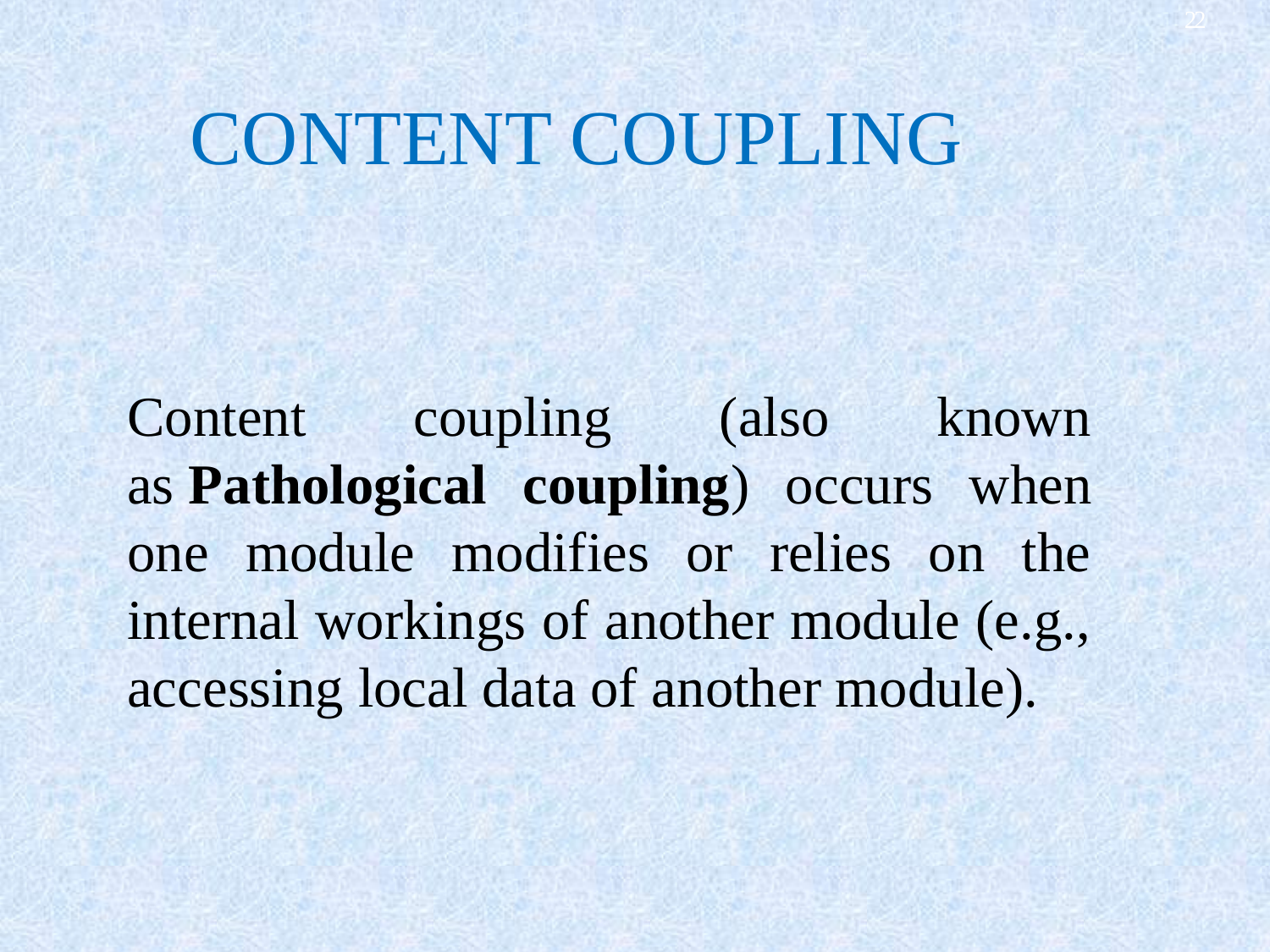

22
# CONTENT COUPLING
Content coupling (also known as Pathological coupling) occurs when one module modifies or relies on the internal workings of another module (e.g., accessing local data of another module).